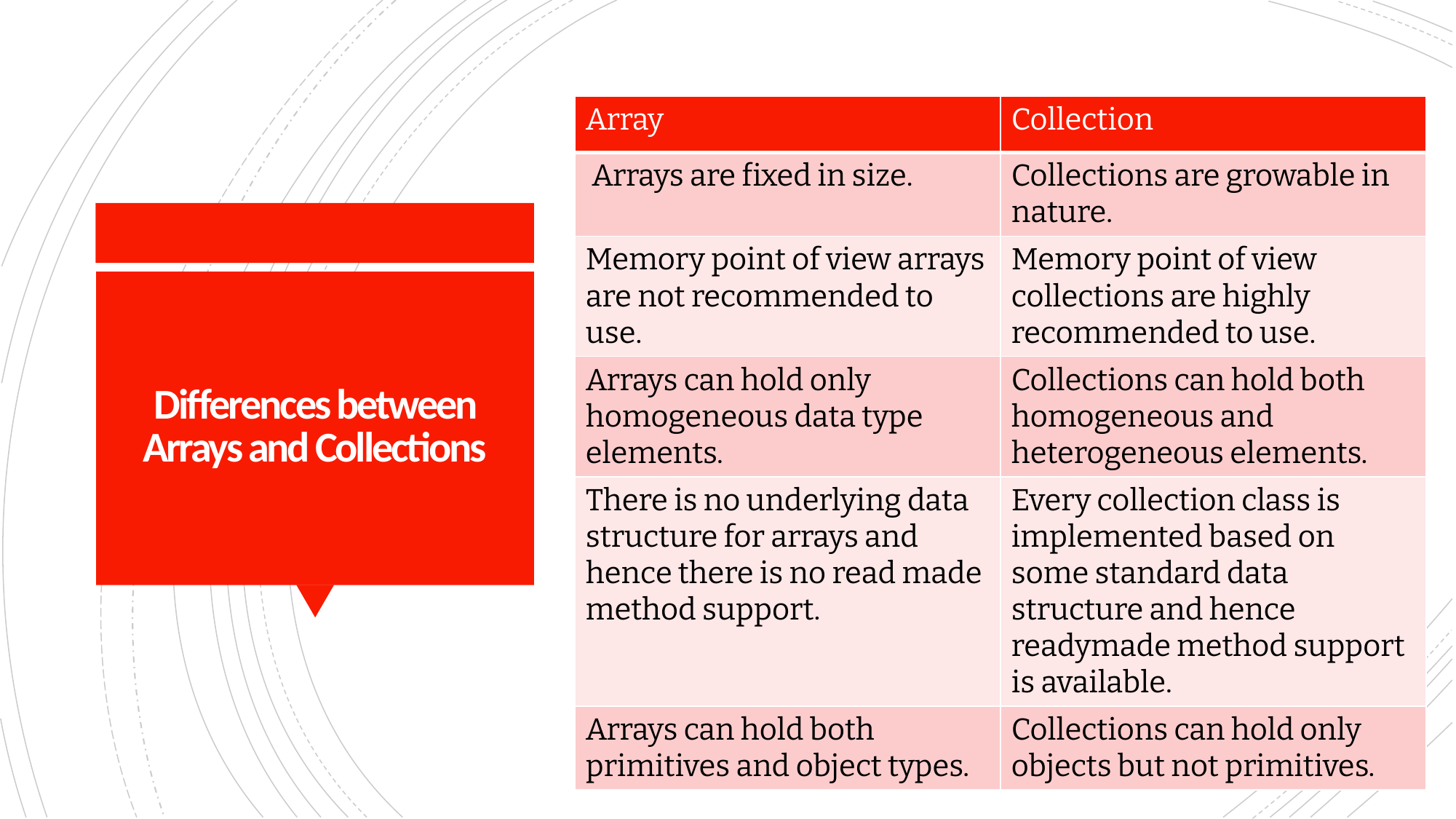

| Array | Collection |
| --- | --- |
| Arrays are fixed in size. | Collections are growable in nature. |
| Memory point of view arrays are not recommended to use. | Memory point of view collections are highly recommended to use. |
| Arrays can hold only homogeneous data type elements. | Collections can hold both homogeneous and heterogeneous elements. |
| There is no underlying data structure for arrays and hence there is no read made method support. | Every collection class is implemented based on some standard data structure and hence readymade method support is available. |
| Arrays can hold both primitives and object types. | Collections can hold only objects but not primitives. |
# Differences between Arrays and Collections